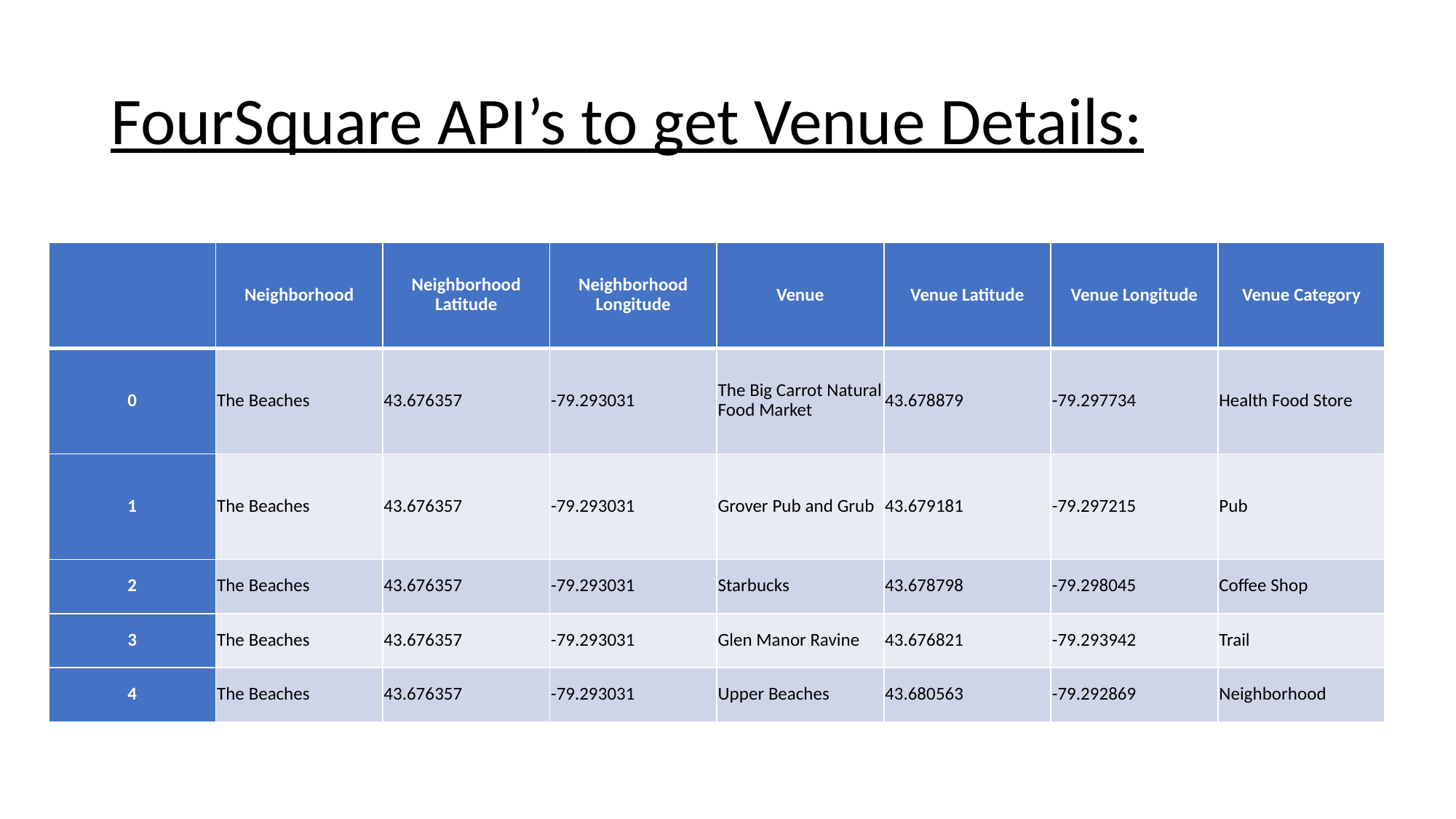

# FourSquare API’s to get Venue Details:
|  | Neighborhood | Neighborhood Latitude | Neighborhood Longitude | Venue | Venue Latitude | Venue Longitude | Venue Category |
| --- | --- | --- | --- | --- | --- | --- | --- |
| 0 | The Beaches | 43.676357 | -79.293031 | The Big Carrot Natural Food Market | 43.678879 | -79.297734 | Health Food Store |
| 1 | The Beaches | 43.676357 | -79.293031 | Grover Pub and Grub | 43.679181 | -79.297215 | Pub |
| 2 | The Beaches | 43.676357 | -79.293031 | Starbucks | 43.678798 | -79.298045 | Coffee Shop |
| 3 | The Beaches | 43.676357 | -79.293031 | Glen Manor Ravine | 43.676821 | -79.293942 | Trail |
| 4 | The Beaches | 43.676357 | -79.293031 | Upper Beaches | 43.680563 | -79.292869 | Neighborhood |